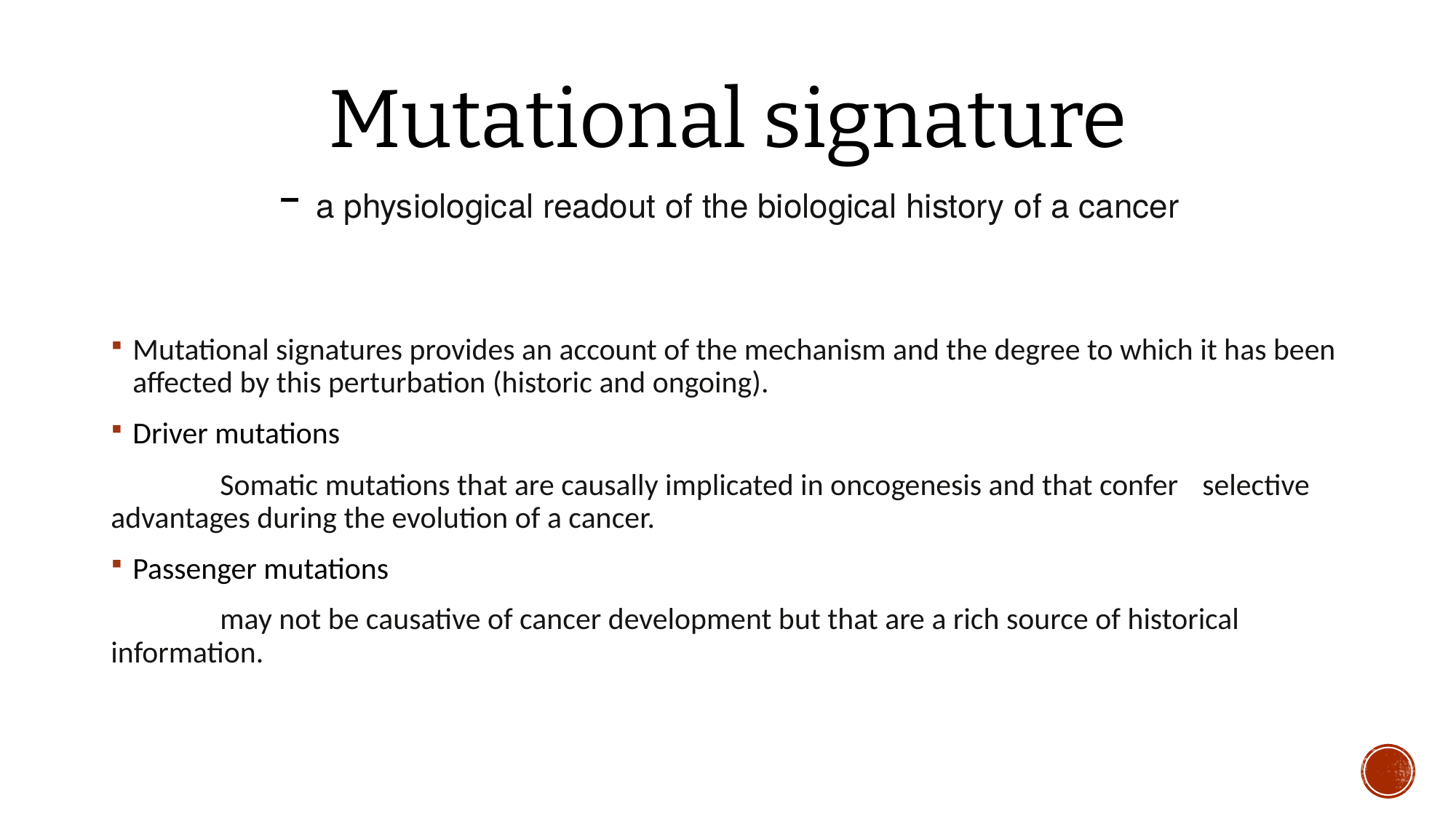

# Mutational signature - a physiological readout of the biological history of a cancer
Mutational signatures provides an account of the mechanism and the degree to which it has been affected by this perturbation (historic and ongoing).
Driver mutations
	Somatic mutations that are causally implicated in oncogenesis and that confer 	selective advantages during the evolution of a cancer.
Passenger mutations
	may not be causative of cancer development but that are a rich source of historical 	information.